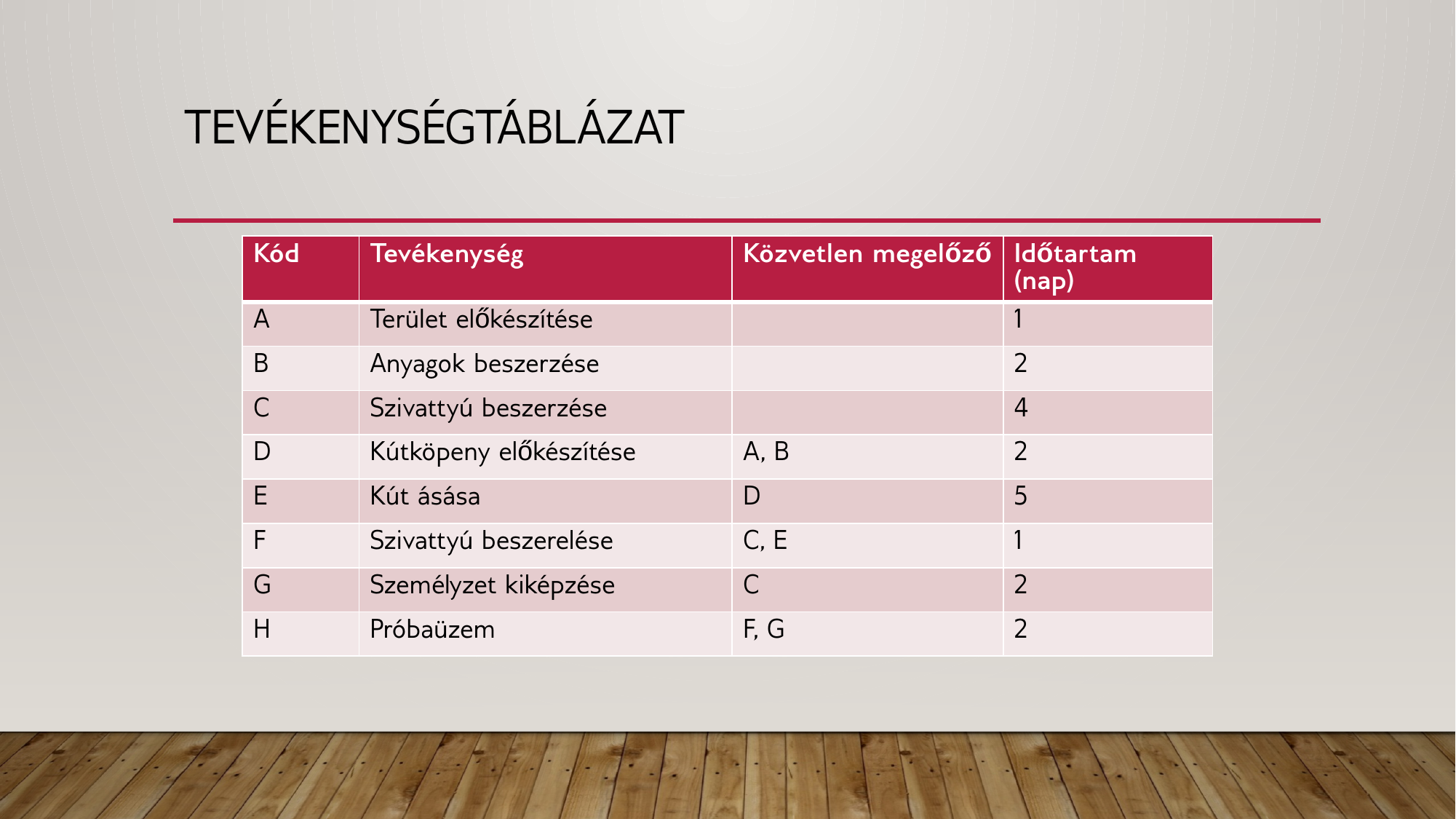

# Tevékenységtáblázat
| Kód | Tevékenység | Közvetlen megelőző | Időtartam (nap) |
| --- | --- | --- | --- |
| A | Terület előkészítése |  | 1 |
| B | Anyagok beszerzése |  | 2 |
| C | Szivattyú beszerzése |  | 4 |
| D | Kútköpeny előkészítése | A, B | 2 |
| E | Kút ásása | D | 5 |
| F | Szivattyú beszerelése | C, E | 1 |
| G | Személyzet kiképzése | C | 2 |
| H | Próbaüzem | F, G | 2 |